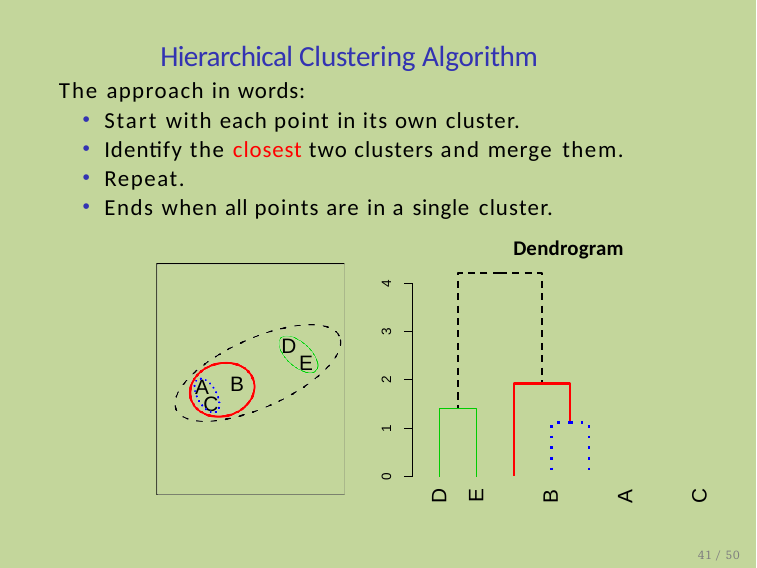

# Hierarchical Clustering Algorithm
The approach in words:
Start with each point in its own cluster.
Identify the closest two clusters and merge them.
Repeat.
Ends when all points are in a single cluster.
Dendrogram

4

3
D

E
B
A
2

C

1

0

D
E  B  A  C
41 / 50